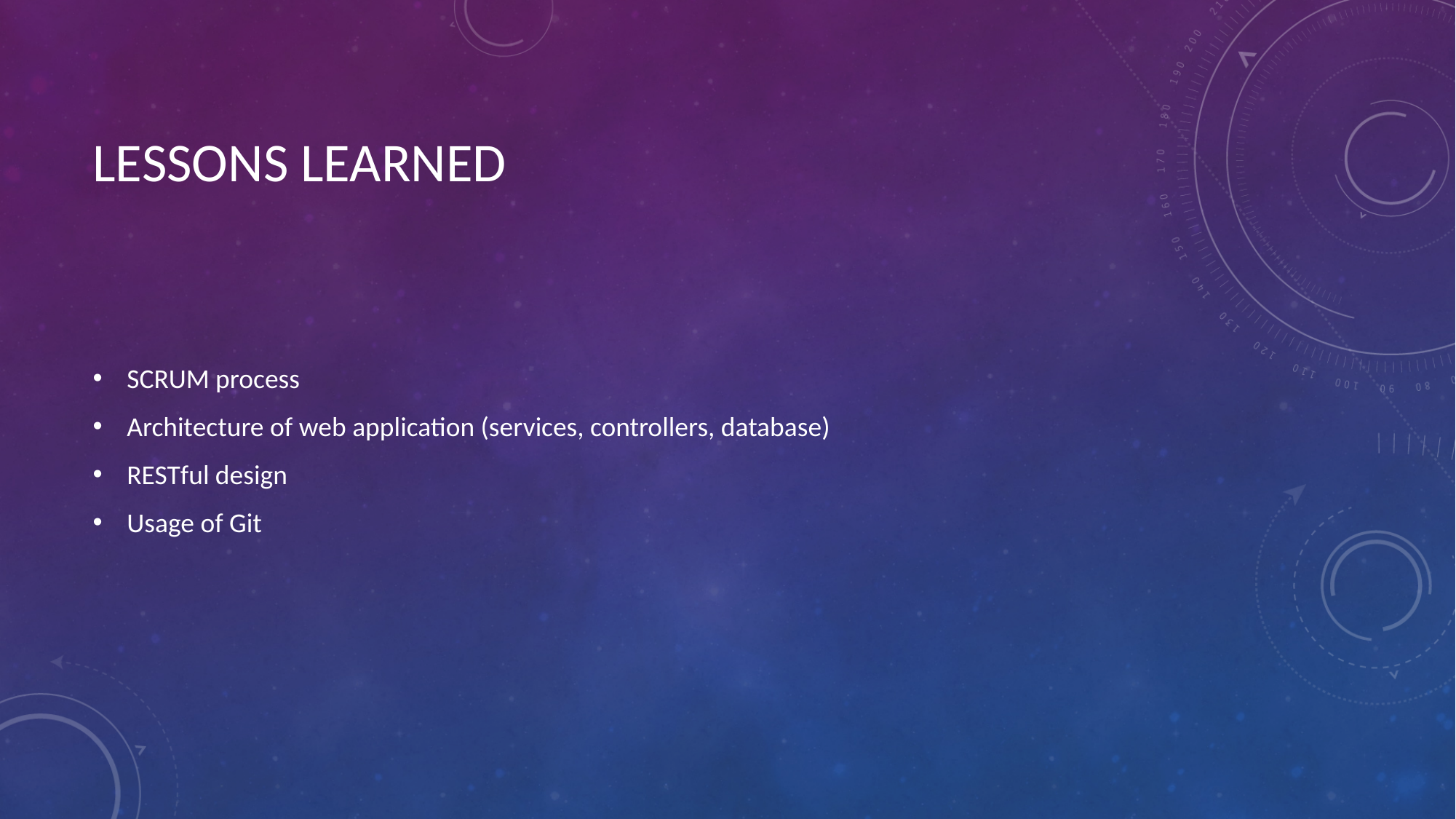

# Lessons learned
SCRUM process
Architecture of web application (services, controllers, database)
RESTful design
Usage of Git